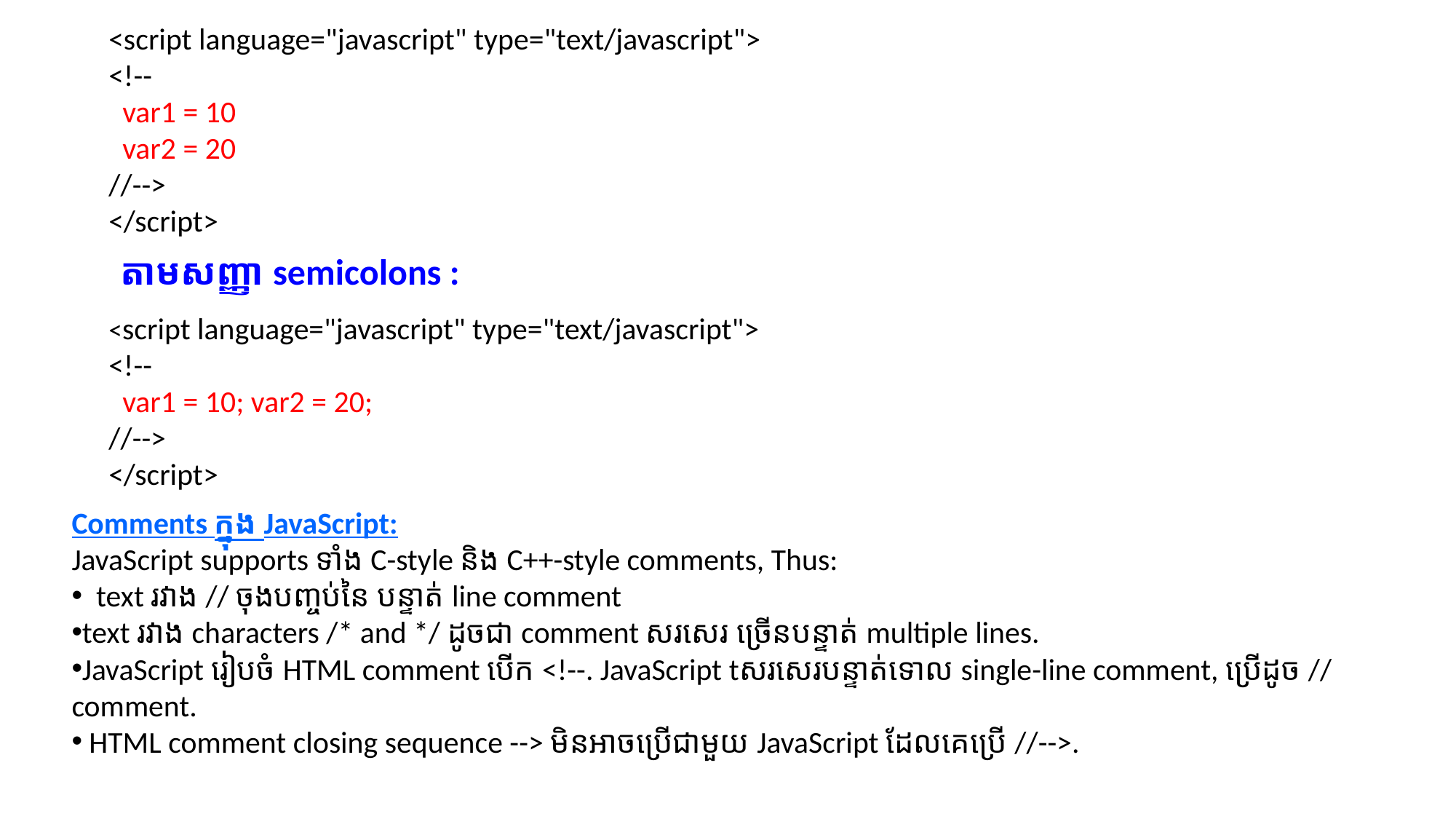

<script language="javascript" type="text/javascript">
<!--
  var1 = 10
  var2 = 20
//-->
</script>
តាមសញ្ញា semicolons :
<script language="javascript" type="text/javascript">
<!--
  var1 = 10; var2 = 20;
//-->
</script>
Comments ក្នុង JavaScript:
JavaScript supports ទាំង C-style និង C++-style comments, Thus:
  text រវាង // ចុងបញ្ចប់នៃ បន្ទាត់ line comment
text រវាង characters /* and */ ដូចជា comment សរសេរ ច្រើនបន្ទាត់ multiple lines.
JavaScript រៀបចំ HTML comment បើក <!--. JavaScript tសរសេរបន្ទាត់ទោល single-line comment, ប្រើដូច // comment.
 HTML comment closing sequence --> មិនអាចប្រើជាមួយ JavaScript ដែលគេប្រើ //-->.